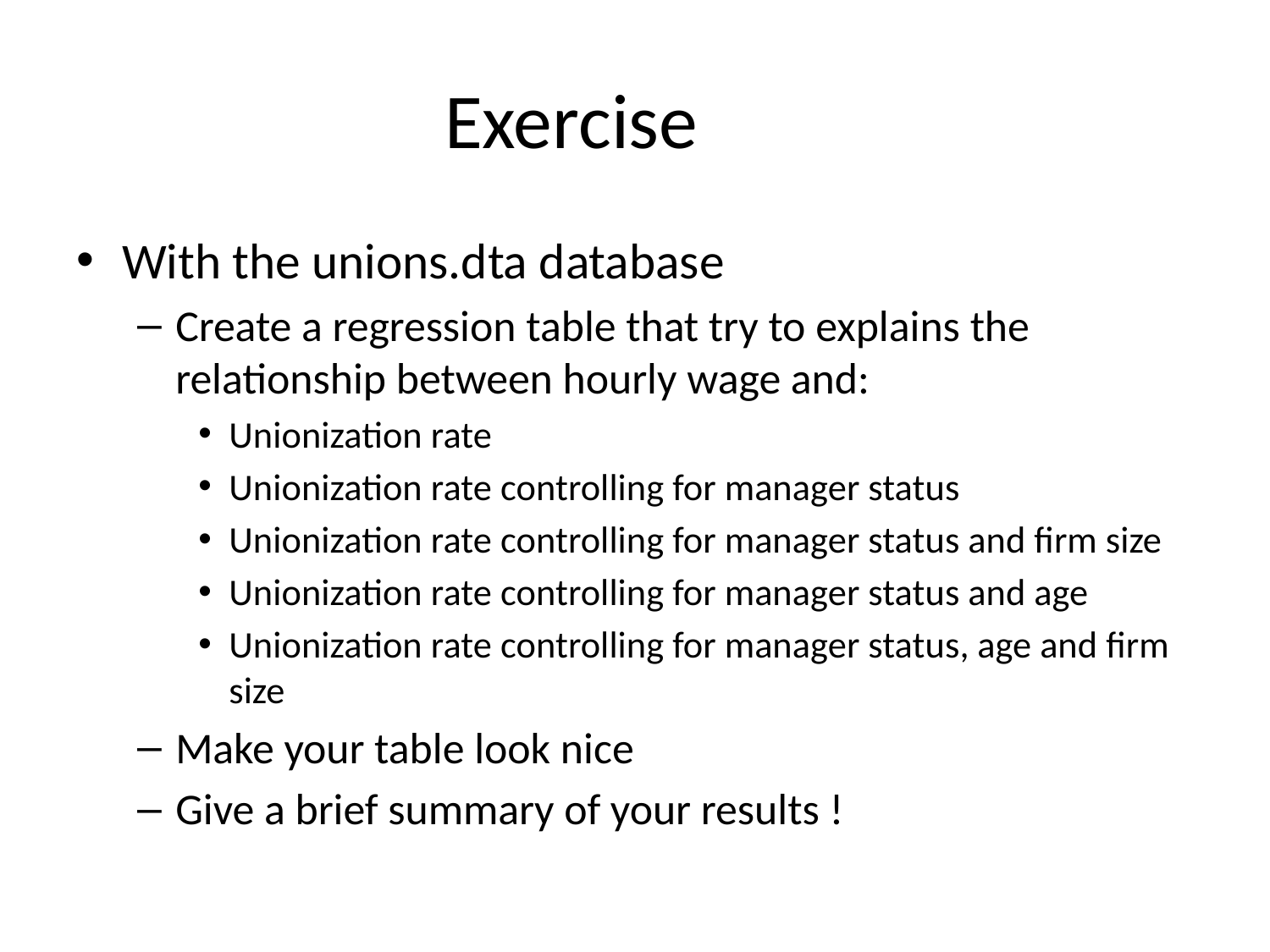

# Exercise
With the unions.dta database
Create a regression table that try to explains the relationship between hourly wage and:
Unionization rate
Unionization rate controlling for manager status
Unionization rate controlling for manager status and firm size
Unionization rate controlling for manager status and age
Unionization rate controlling for manager status, age and firm size
Make your table look nice
Give a brief summary of your results !